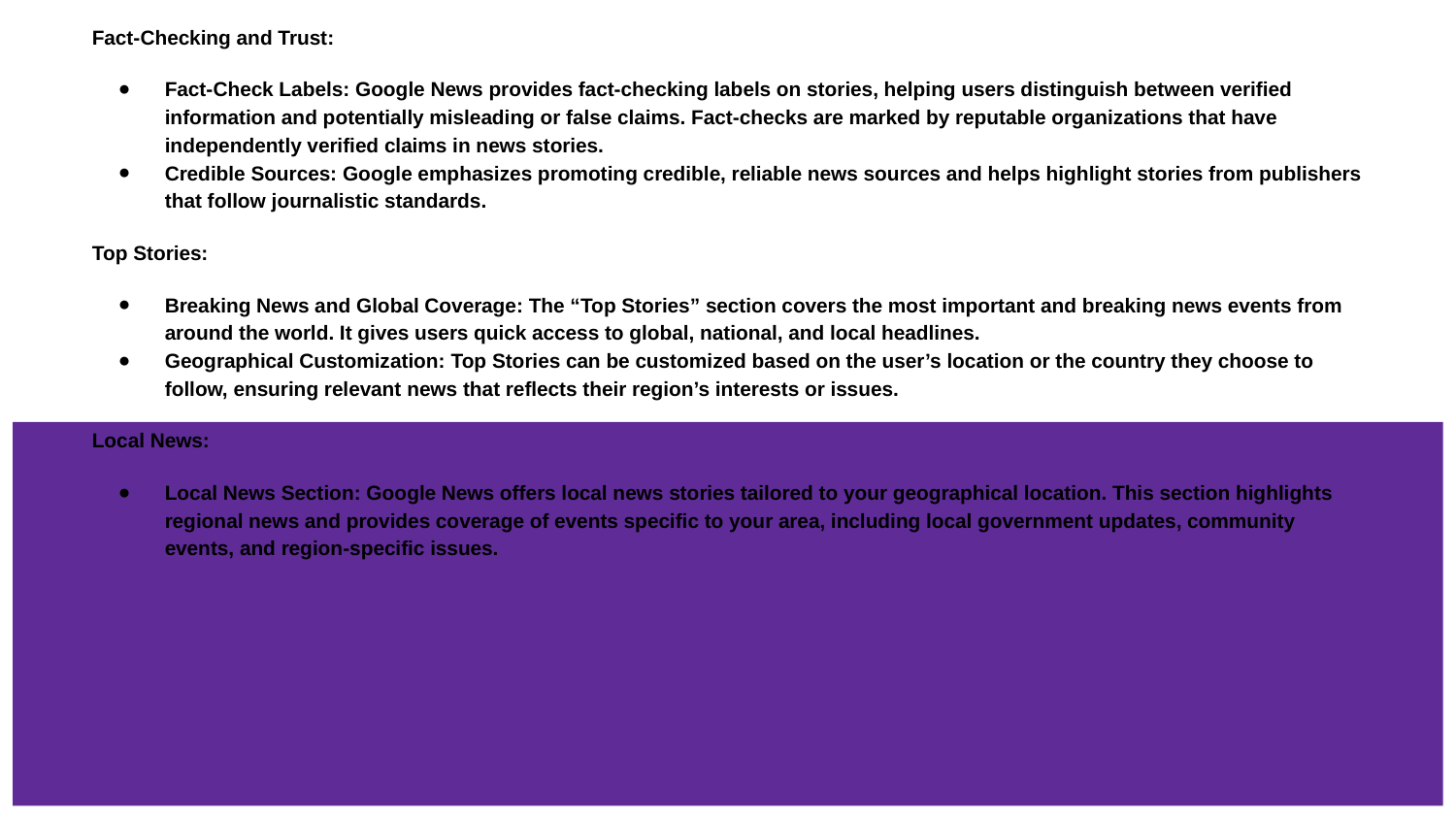

# Fact-Checking and Trust:
Fact-Check Labels: Google News provides fact-checking labels on stories, helping users distinguish between verified information and potentially misleading or false claims. Fact-checks are marked by reputable organizations that have independently verified claims in news stories.
Credible Sources: Google emphasizes promoting credible, reliable news sources and helps highlight stories from publishers that follow journalistic standards.
Top Stories:
Breaking News and Global Coverage: The “Top Stories” section covers the most important and breaking news events from around the world. It gives users quick access to global, national, and local headlines.
Geographical Customization: Top Stories can be customized based on the user’s location or the country they choose to follow, ensuring relevant news that reflects their region’s interests or issues.
Local News:
Local News Section: Google News offers local news stories tailored to your geographical location. This section highlights regional news and provides coverage of events specific to your area, including local government updates, community events, and region-specific issues.